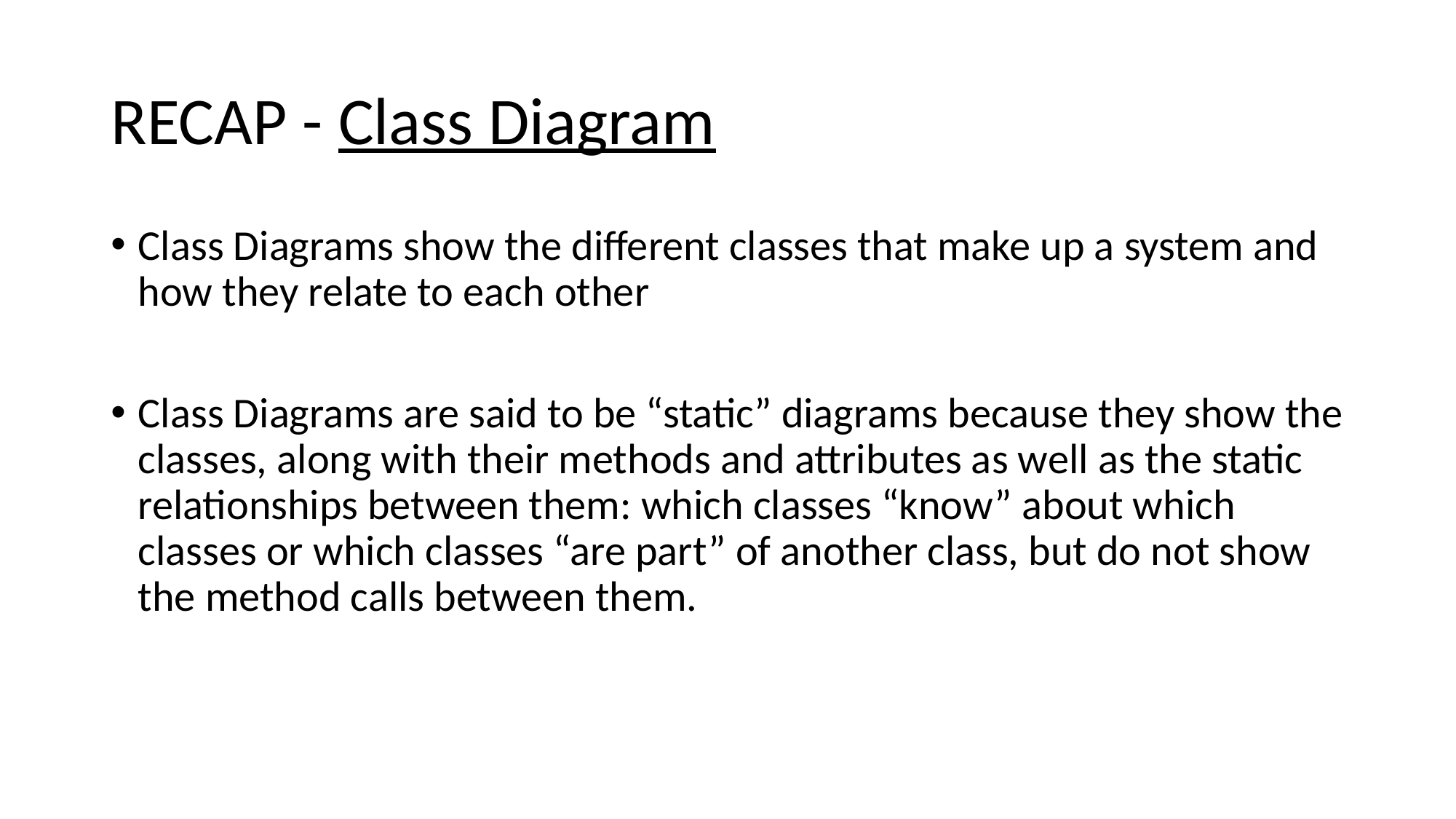

# RECAP - Class Diagram
Class Diagrams show the different classes that make up a system and how they relate to each other

Class Diagrams are said to be “static” diagrams because they show the classes, along with their methods and attributes as well as the static relationships between them: which classes “know” about which classes or which classes “are part” of another class, but do not show the method calls between them.